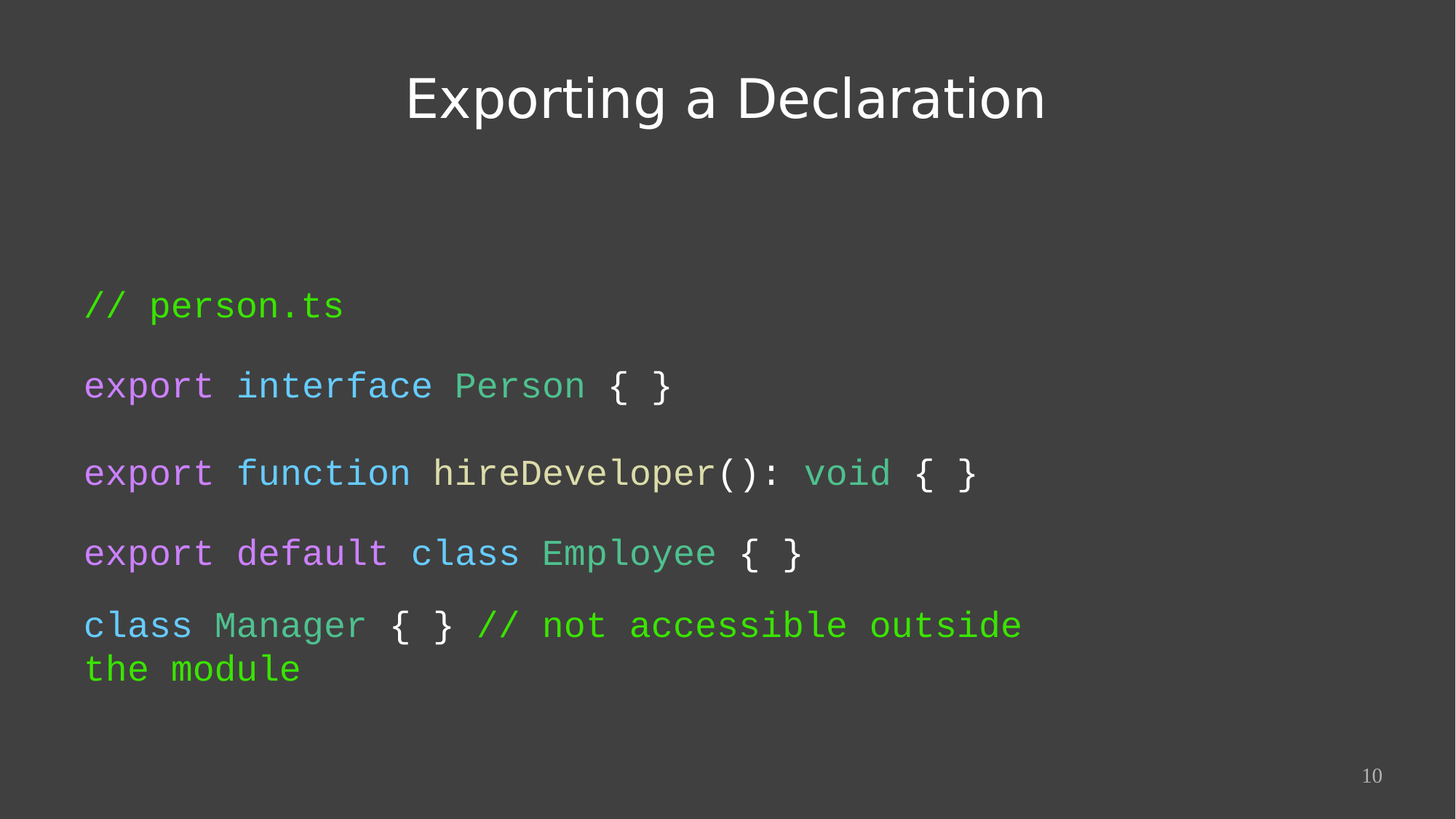

# Exporting a Declaration
// person.ts
export interface Person { }
export function hireDeveloper(): void { } export default class Employee { }
class Manager { } // not accessible outside the module
10